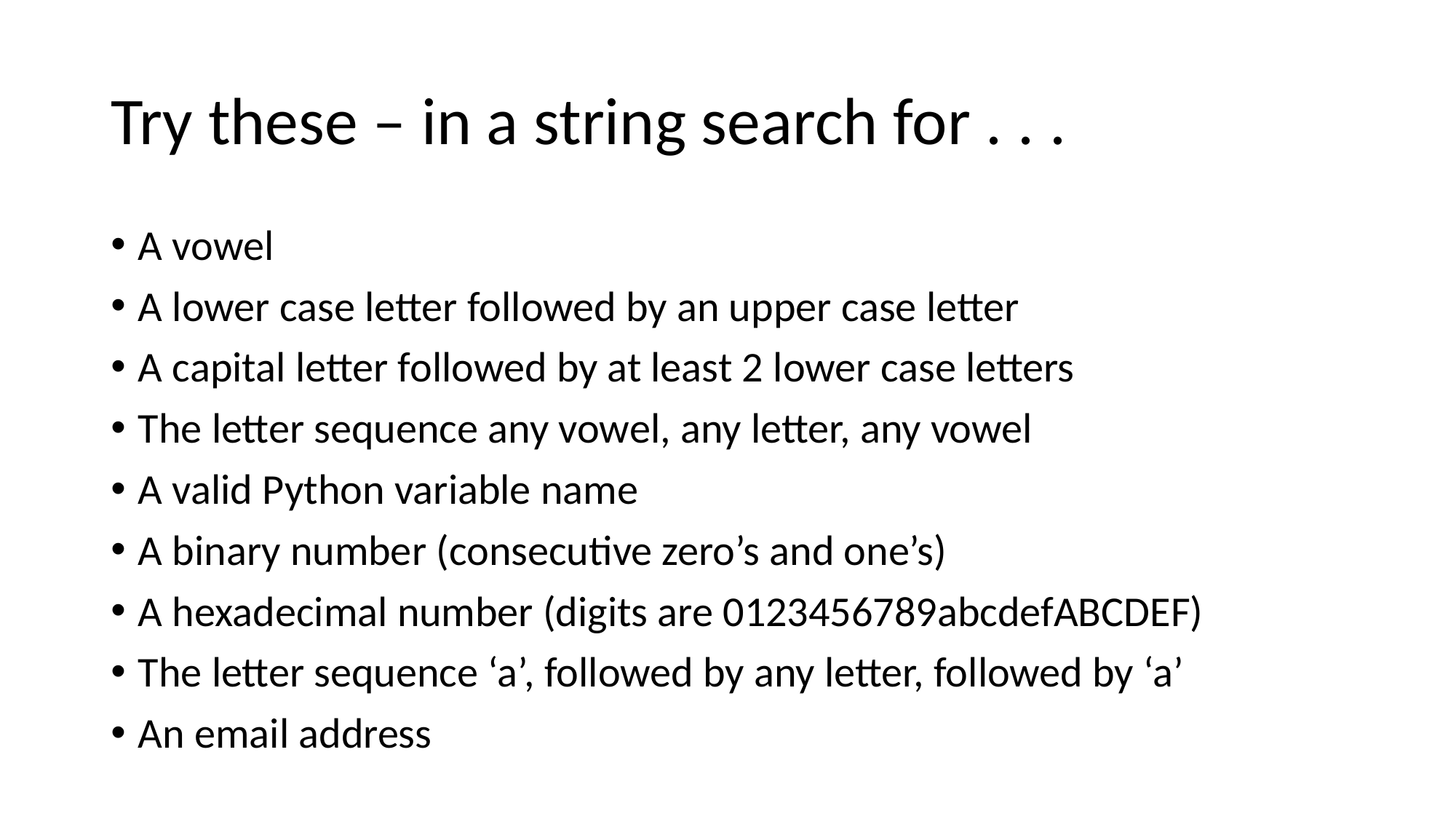

# Try these – in a string search for . . .
A vowel
A lower case letter followed by an upper case letter
A capital letter followed by at least 2 lower case letters
The letter sequence any vowel, any letter, any vowel
A valid Python variable name
A binary number (consecutive zero’s and one’s)
A hexadecimal number (digits are 0123456789abcdefABCDEF)
The letter sequence ‘a’, followed by any letter, followed by ‘a’
An email address